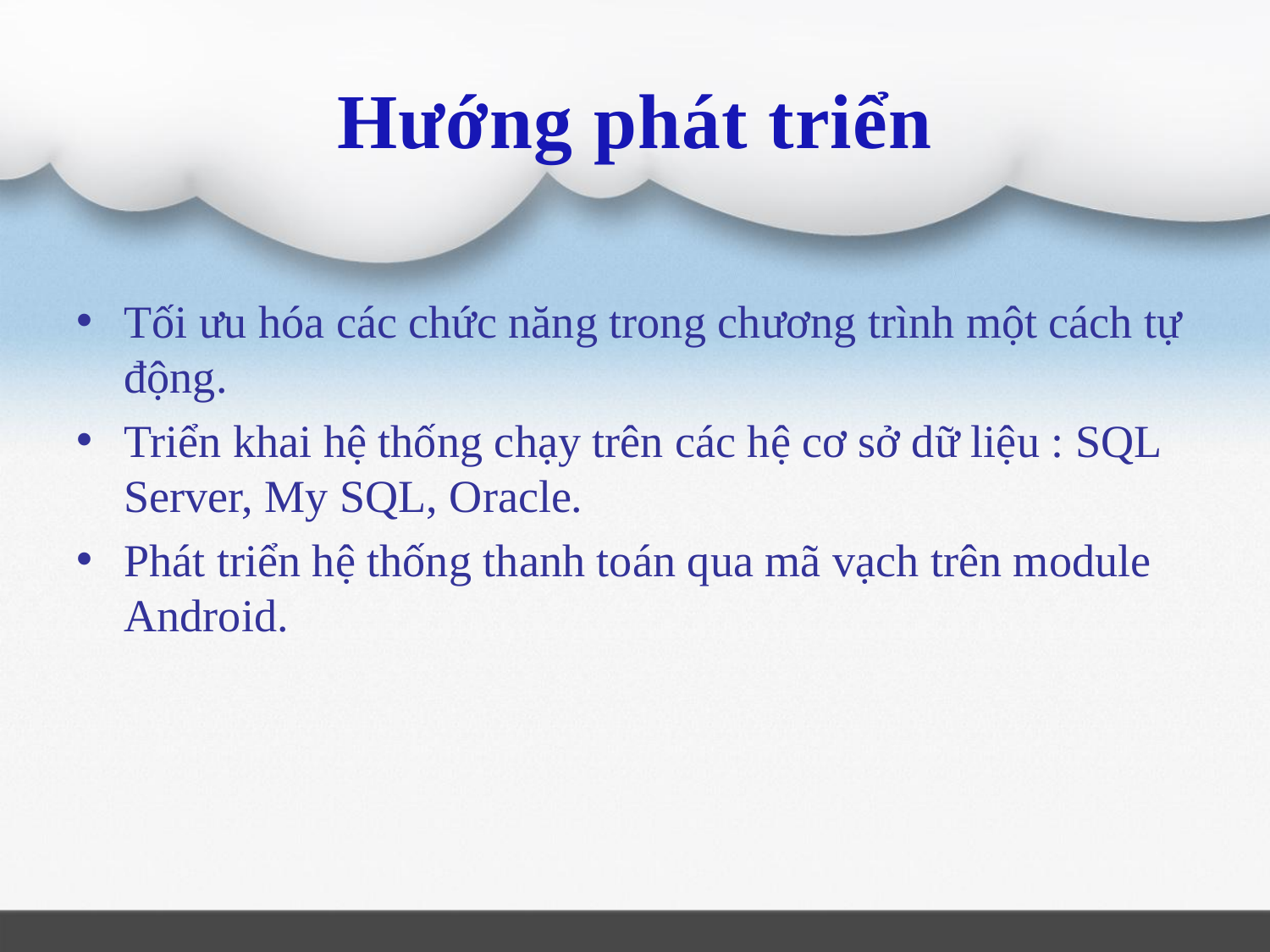

# Hướng phát triển

Tối ưu hóa các chức năng trong chương trình một cách tự động.
Triển khai hệ thống chạy trên các hệ cơ sở dữ liệu : SQL Server, My SQL, Oracle.
Phát triển hệ thống thanh toán qua mã vạch trên module Android.